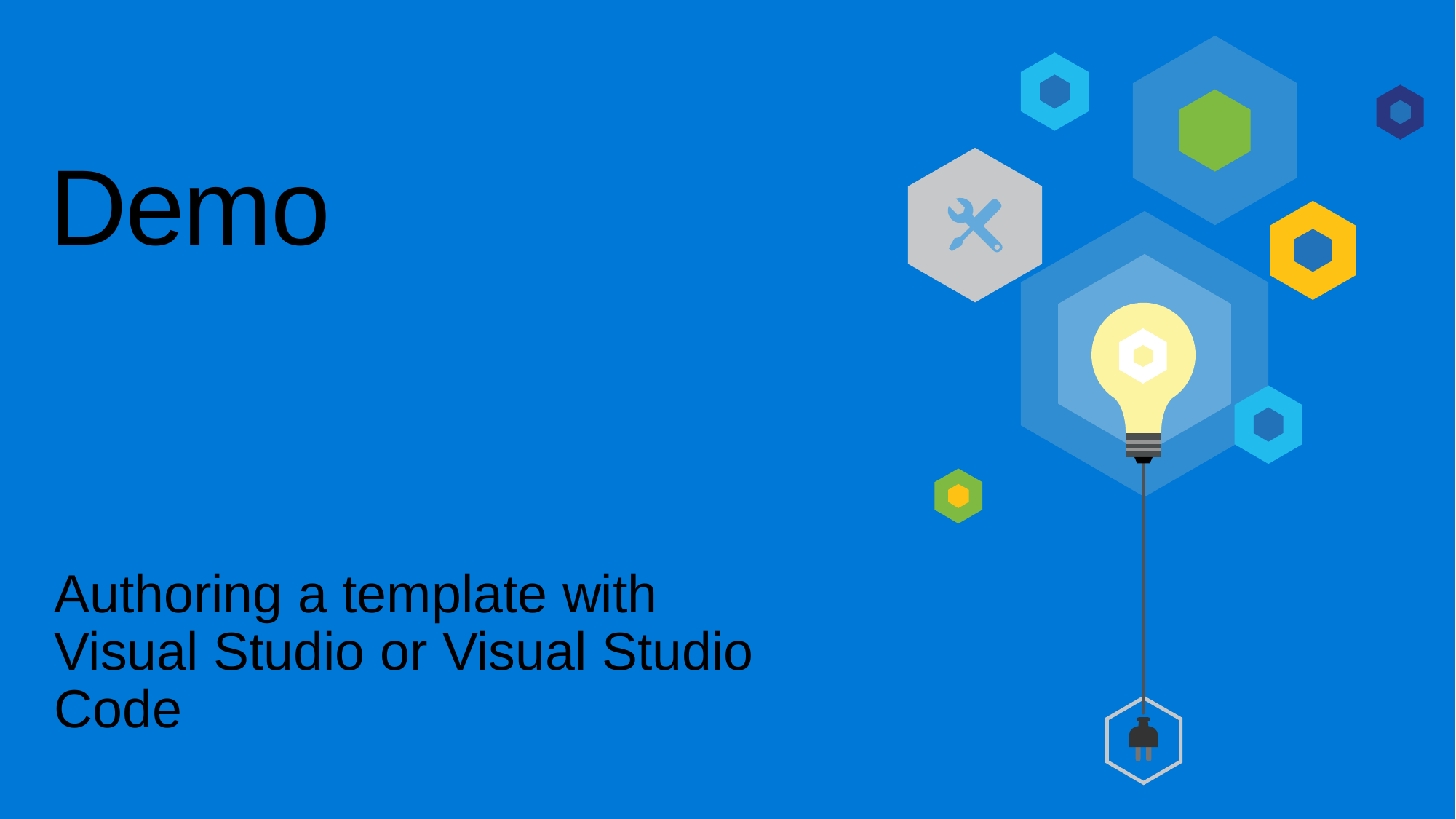

# Demo
Authoring a template with
Visual Studio or Visual Studio Code